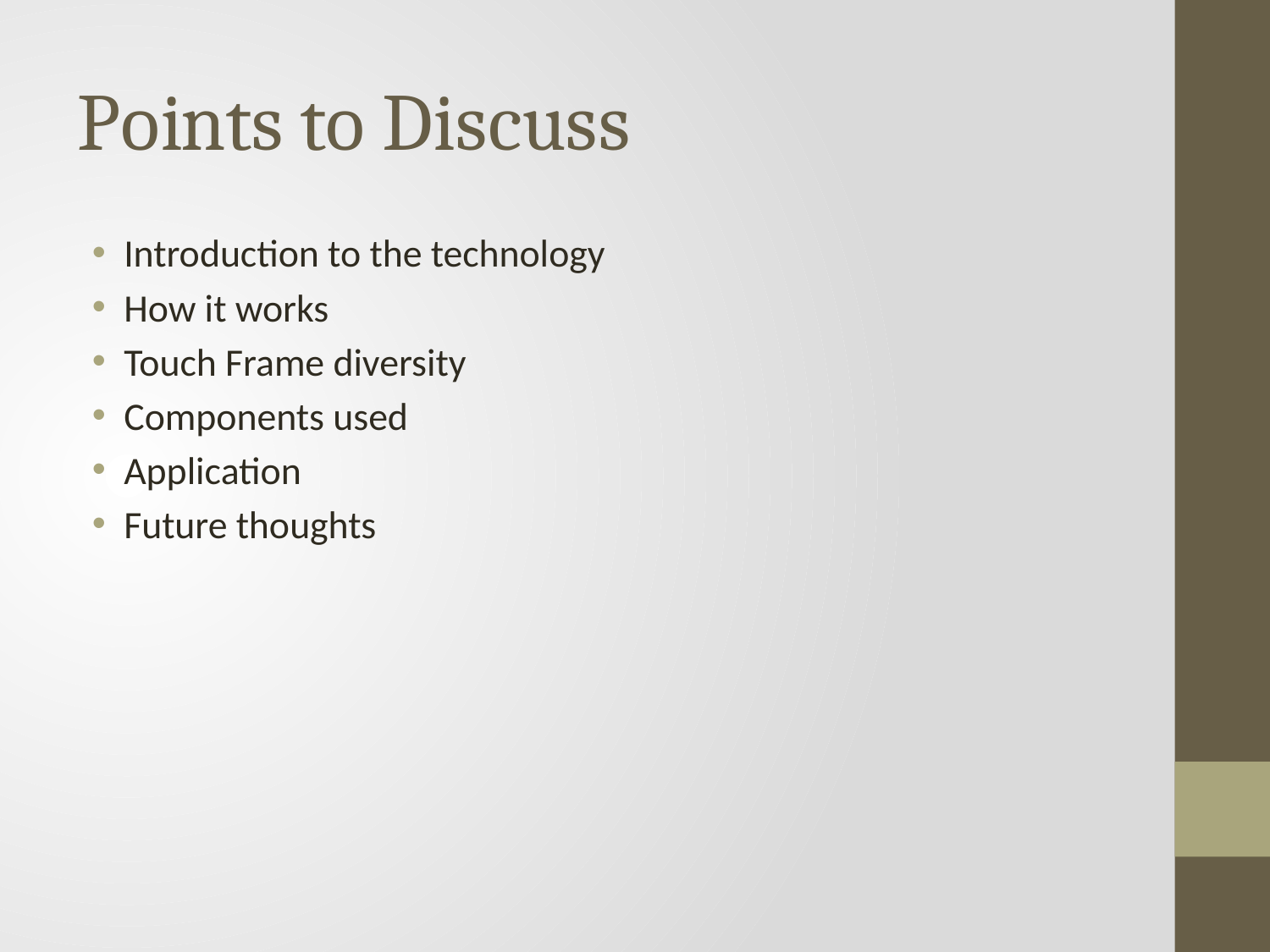

# Points to Discuss
Introduction to the technology
How it works
Touch Frame diversity
Components used
Application
Future thoughts